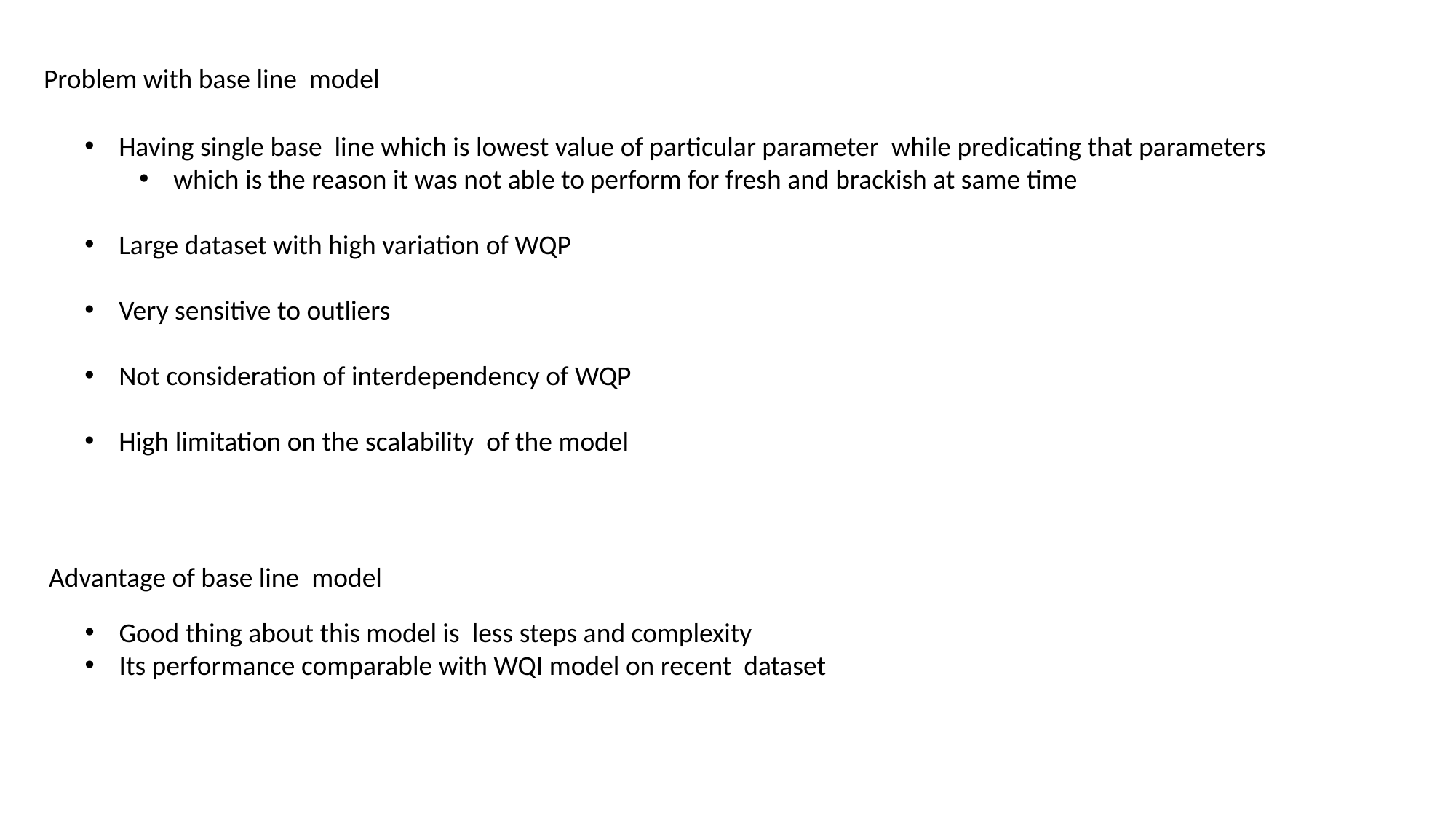

Problem with base line  model
Having single base  line which is lowest value of particular parameter  while predicating that parameters
which is the reason it was not able to perform for fresh and brackish at same time

Large dataset with high variation of WQP

Very sensitive to outliers

Not consideration of interdependency of WQP

High limitation on the scalability  of the model

Advantage of base line  model
Good thing about this model is  less steps and complexity
Its performance comparable with WQI model on recent  dataset